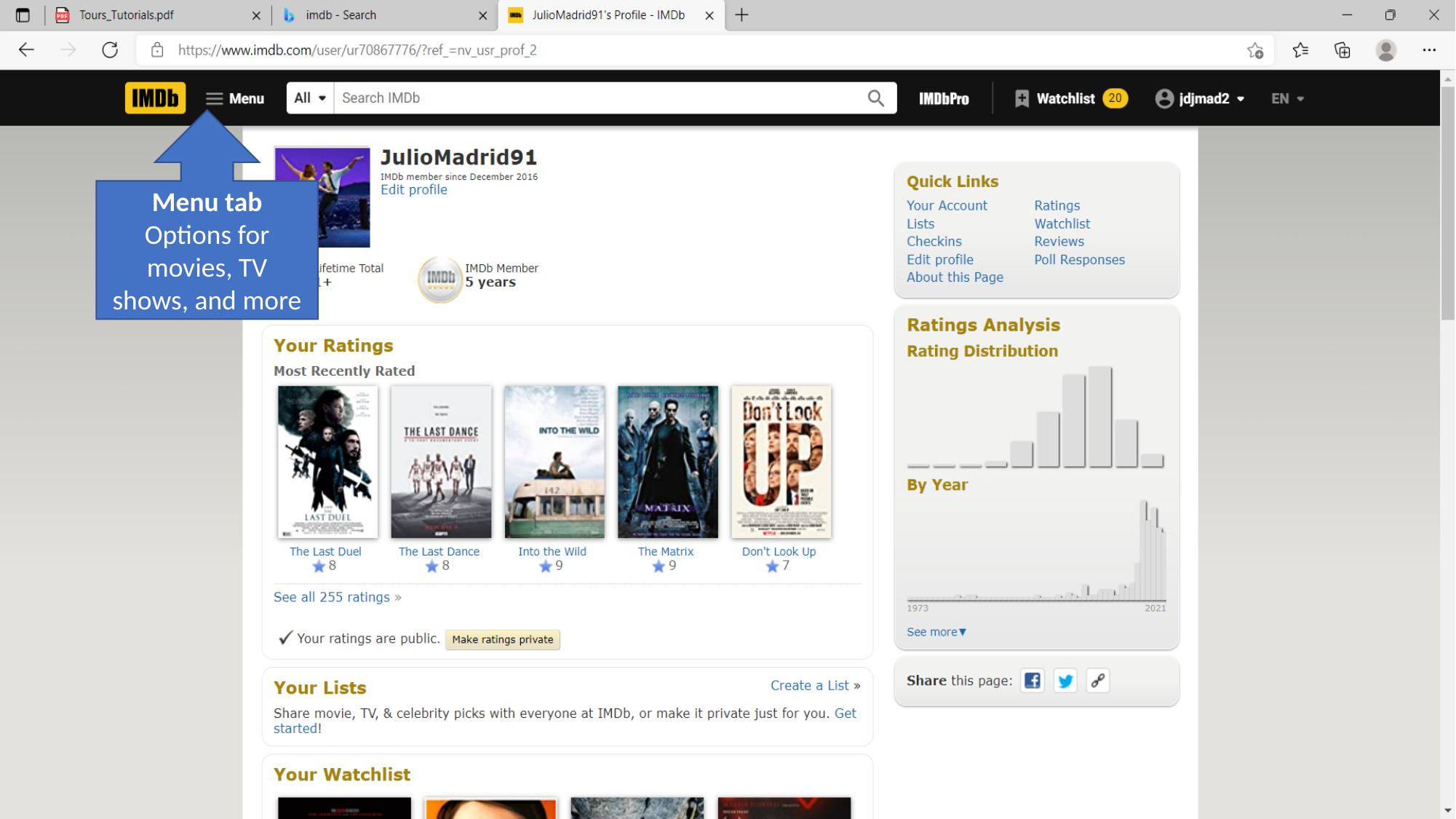

Menu tab Options for movies, TV shows, and more